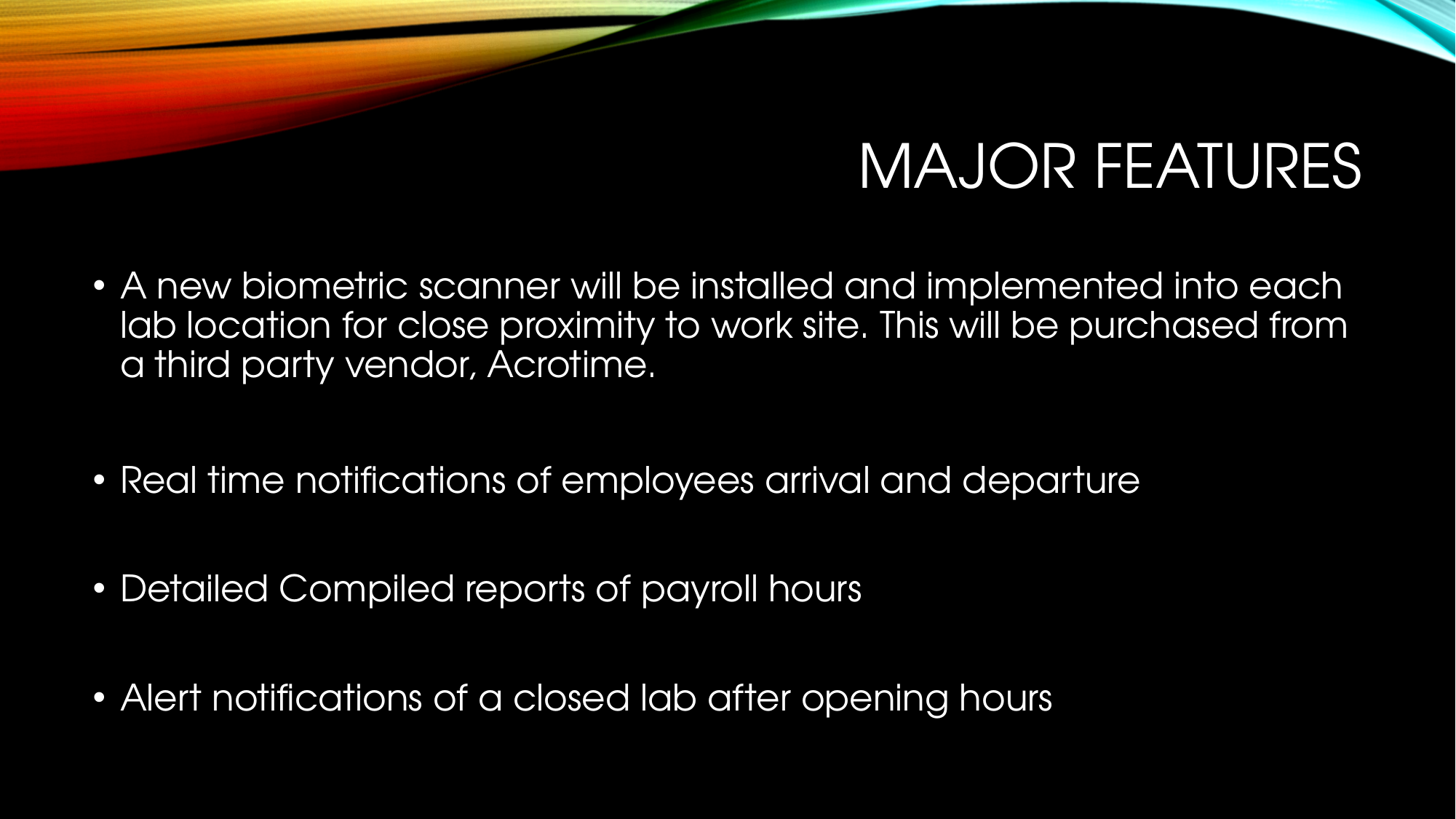

# Major Features
A new biometric scanner will be installed and implemented into each lab location for close proximity to work site. This will be purchased from a third party vendor, Acrotime.

Real time notifications of employees arrival and departure

Detailed Compiled reports of payroll hours

Alert notifications of a closed lab after opening hours